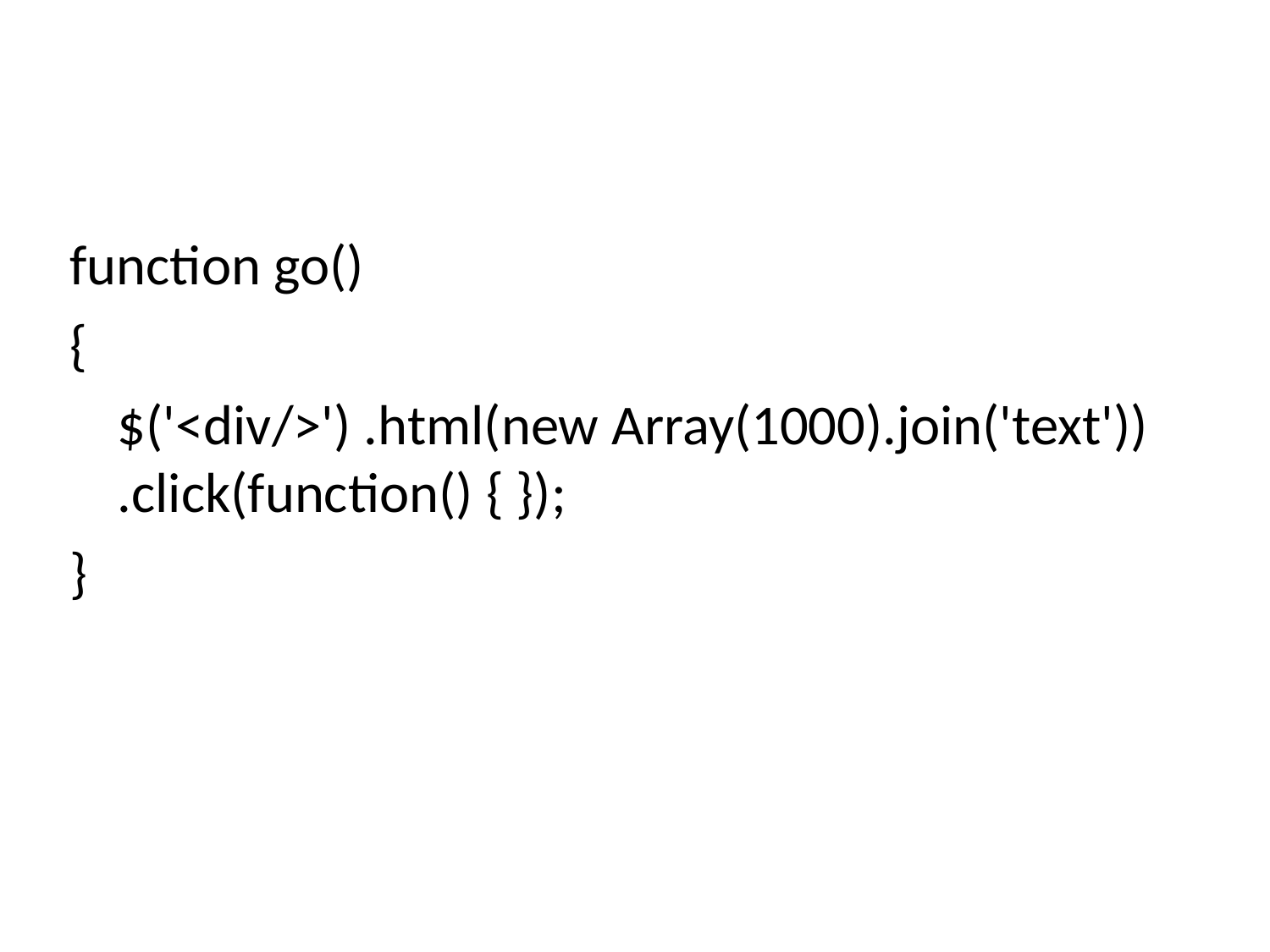

#
function go()
{
	$('<div/>') .html(new Array(1000).join('text'))     .click(function() { });
}